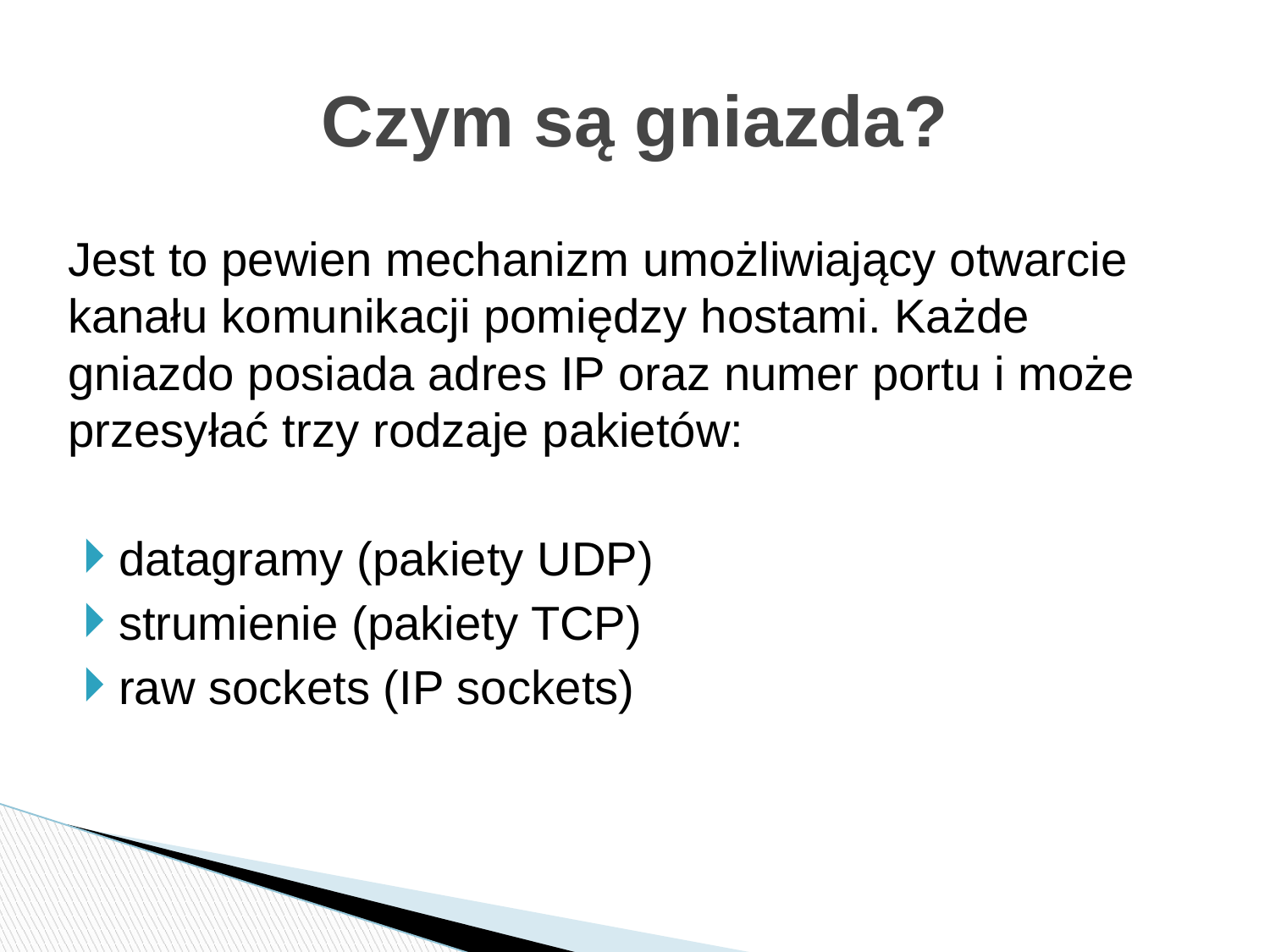

# Czym są gniazda?
Jest to pewien mechanizm umożliwiający otwarcie kanału komunikacji pomiędzy hostami. Każde gniazdo posiada adres IP oraz numer portu i może przesyłać trzy rodzaje pakietów:

datagramy (pakiety UDP)
strumienie (pakiety TCP)
raw sockets (IP sockets)